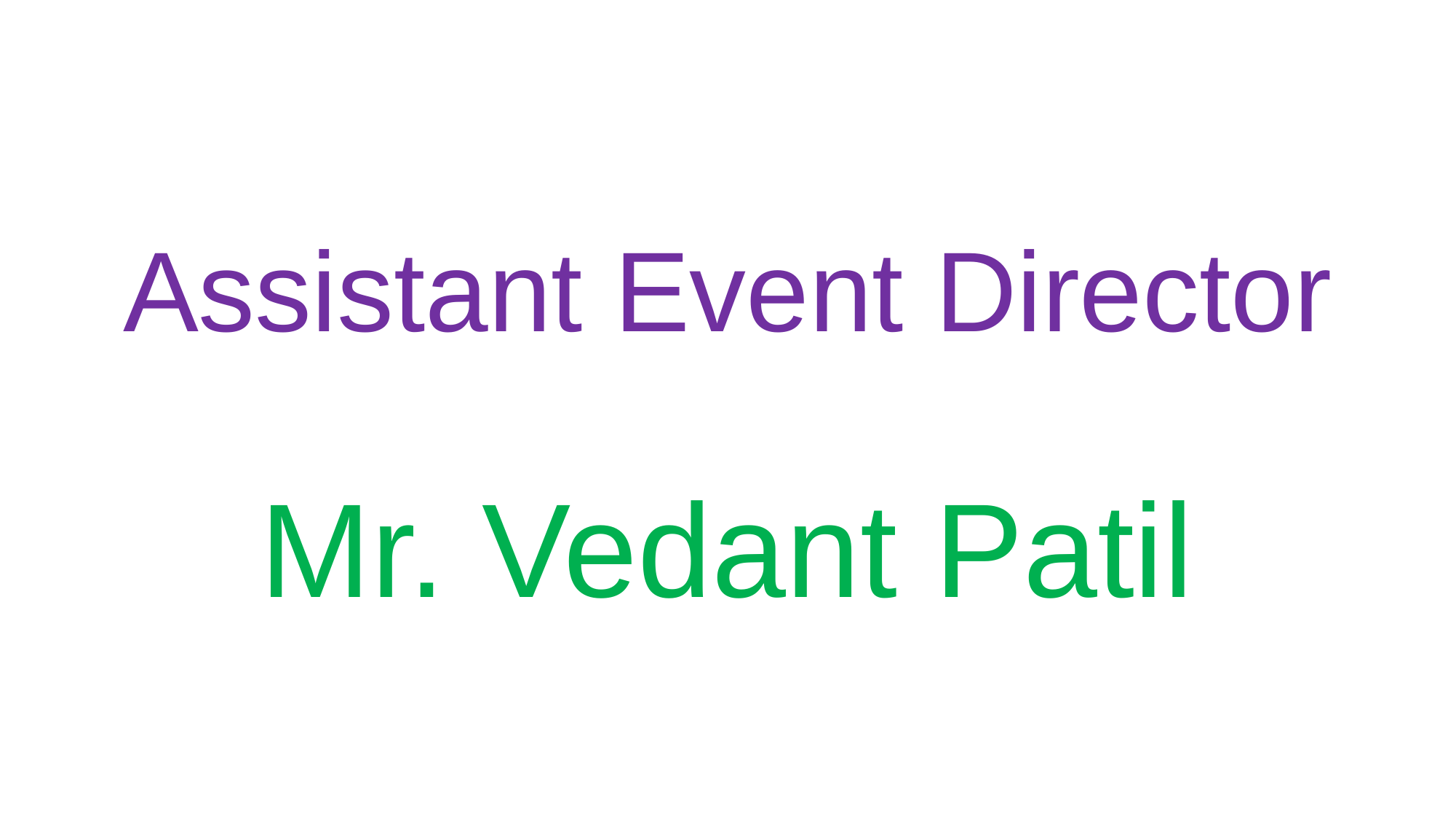

# Assistant Event Director
Mr. Vedant Patil